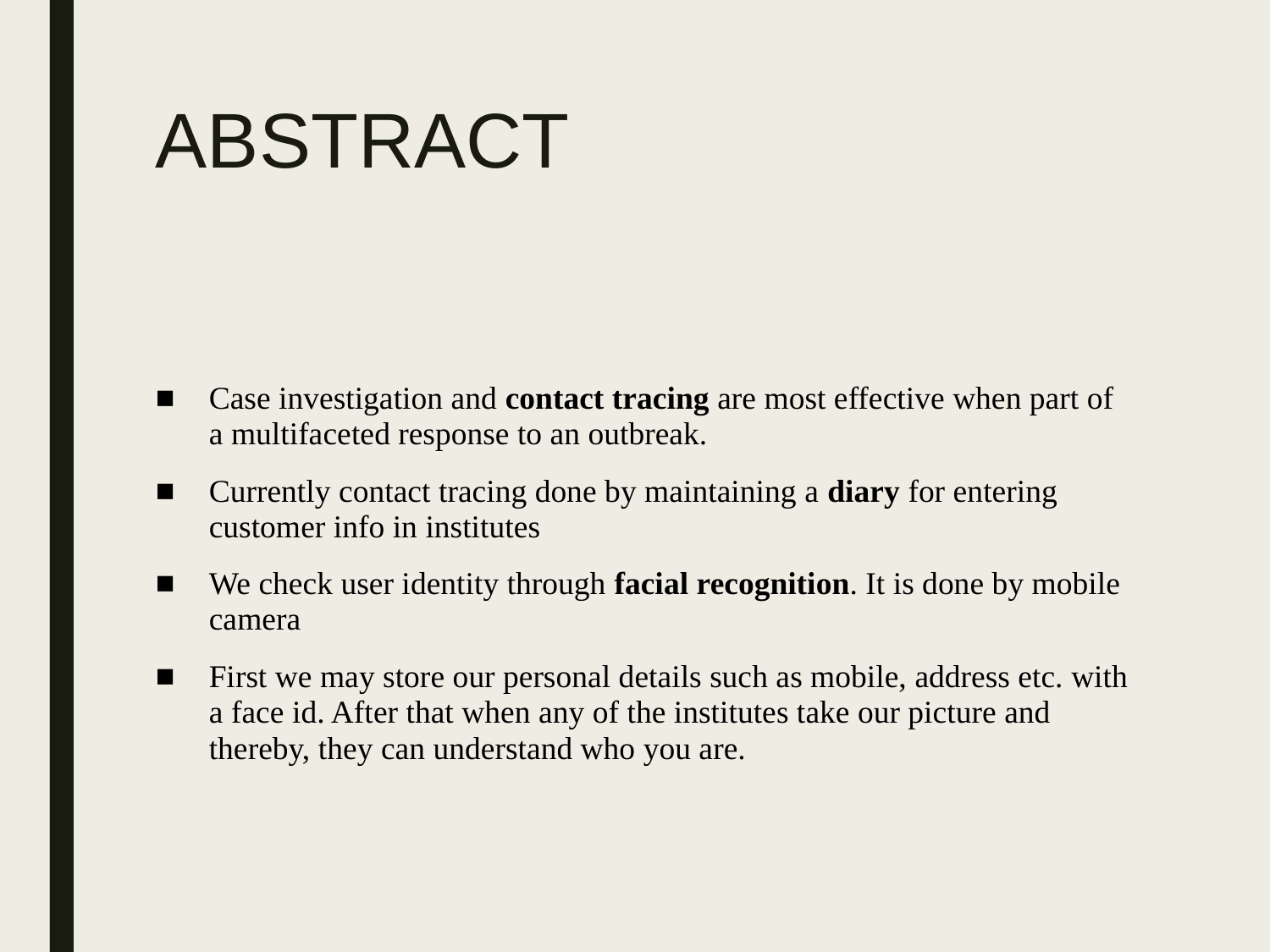

# ABSTRACT

Case investigation and contact tracing are most effective when part of a multifaceted response to an outbreak.
Currently contact tracing done by maintaining a diary for entering customer info in institutes
We check user identity through facial recognition. It is done by mobile camera
First we may store our personal details such as mobile, address etc. with a face id. After that when any of the institutes take our picture and thereby, they can understand who you are.